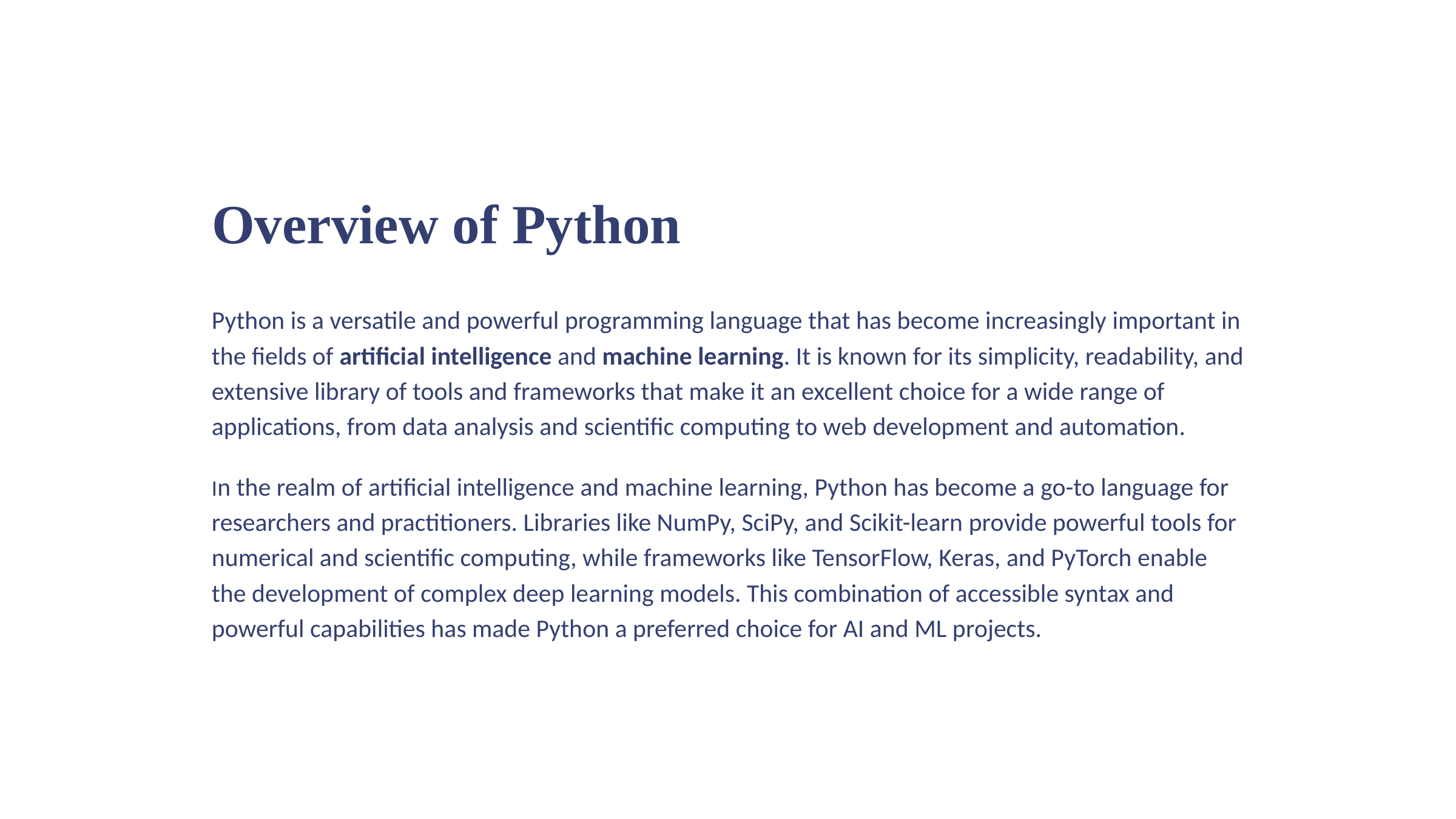

Overview of Python
Python is a versatile and powerful programming language that has become increasingly important in the fields of artificial intelligence and machine learning. It is known for its simplicity, readability, and extensive library of tools and frameworks that make it an excellent choice for a wide range of applications, from data analysis and scientific computing to web development and automation.
In the realm of artificial intelligence and machine learning, Python has become a go-to language for researchers and practitioners. Libraries like NumPy, SciPy, and Scikit-learn provide powerful tools for numerical and scientific computing, while frameworks like TensorFlow, Keras, and PyTorch enable the development of complex deep learning models. This combination of accessible syntax and powerful capabilities has made Python a preferred choice for AI and ML projects.